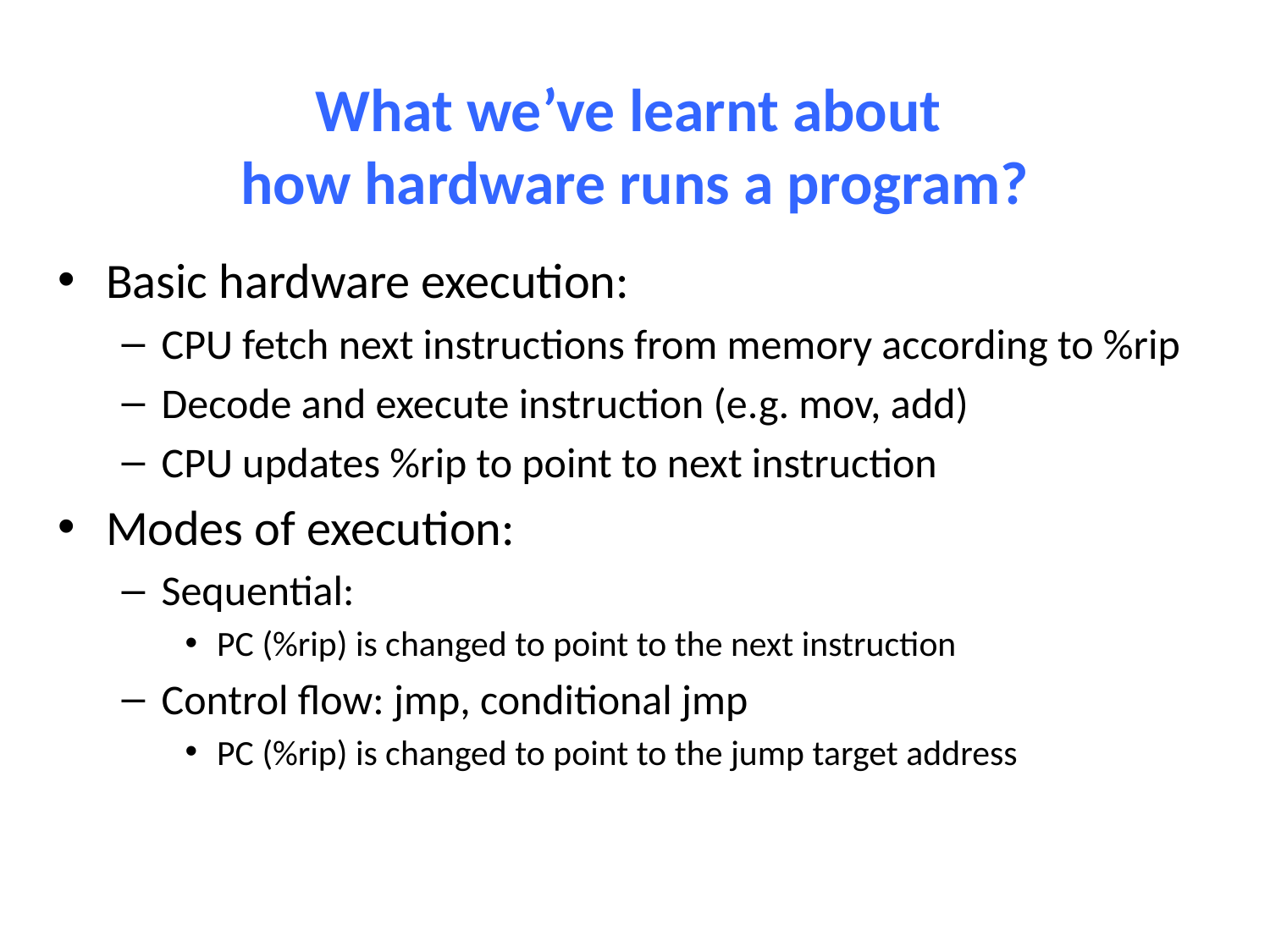

# What we’ve learnt about how hardware runs a program?
Basic hardware execution:
CPU fetch next instructions from memory according to %rip
Decode and execute instruction (e.g. mov, add)
CPU updates %rip to point to next instruction
Modes of execution:
Sequential:
PC (%rip) is changed to point to the next instruction
Control flow: jmp, conditional jmp
PC (%rip) is changed to point to the jump target address